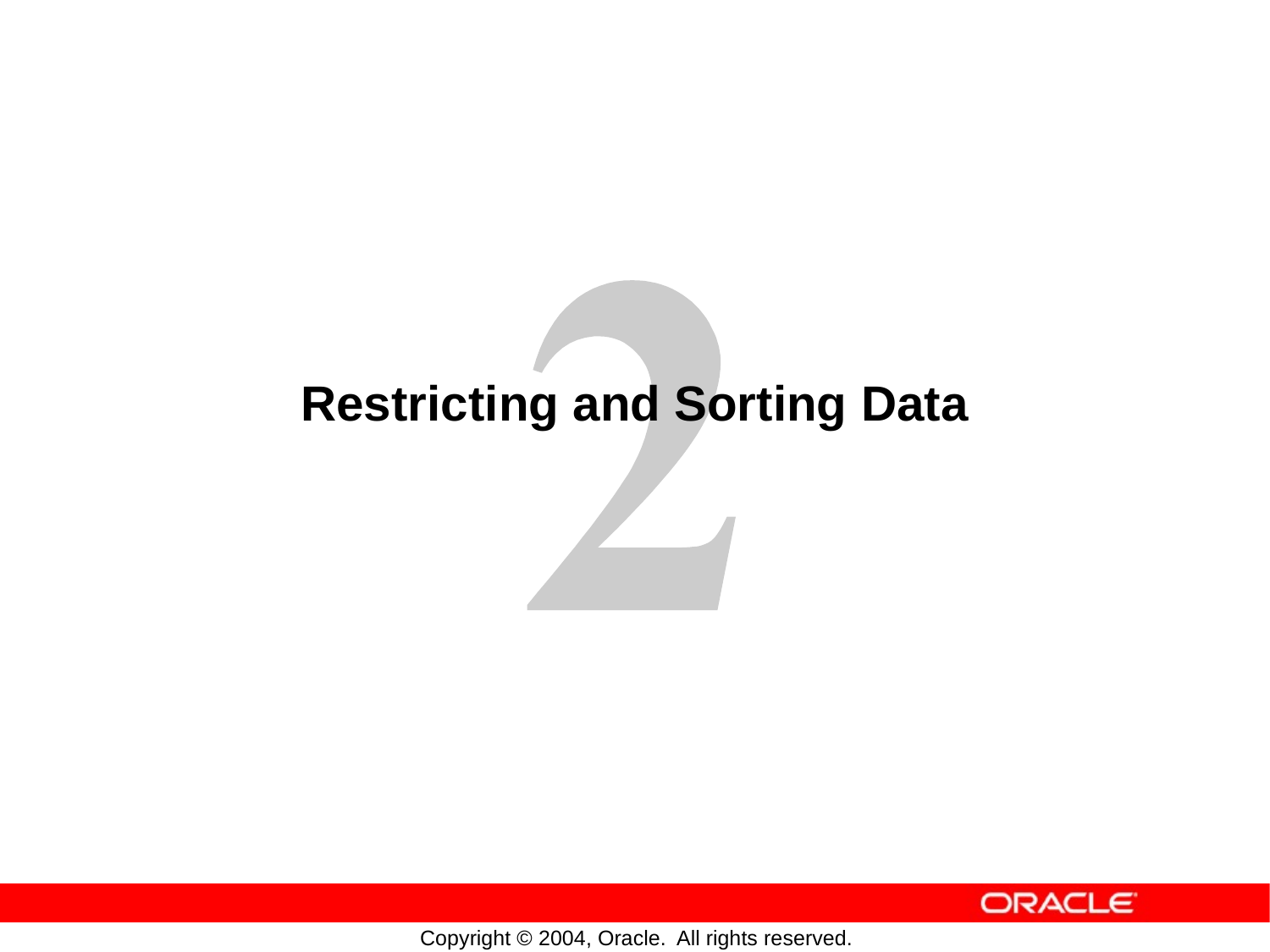

Restricting
and
Sorting
Data

Copyright © 2004, Oracle.
All rights reserved.